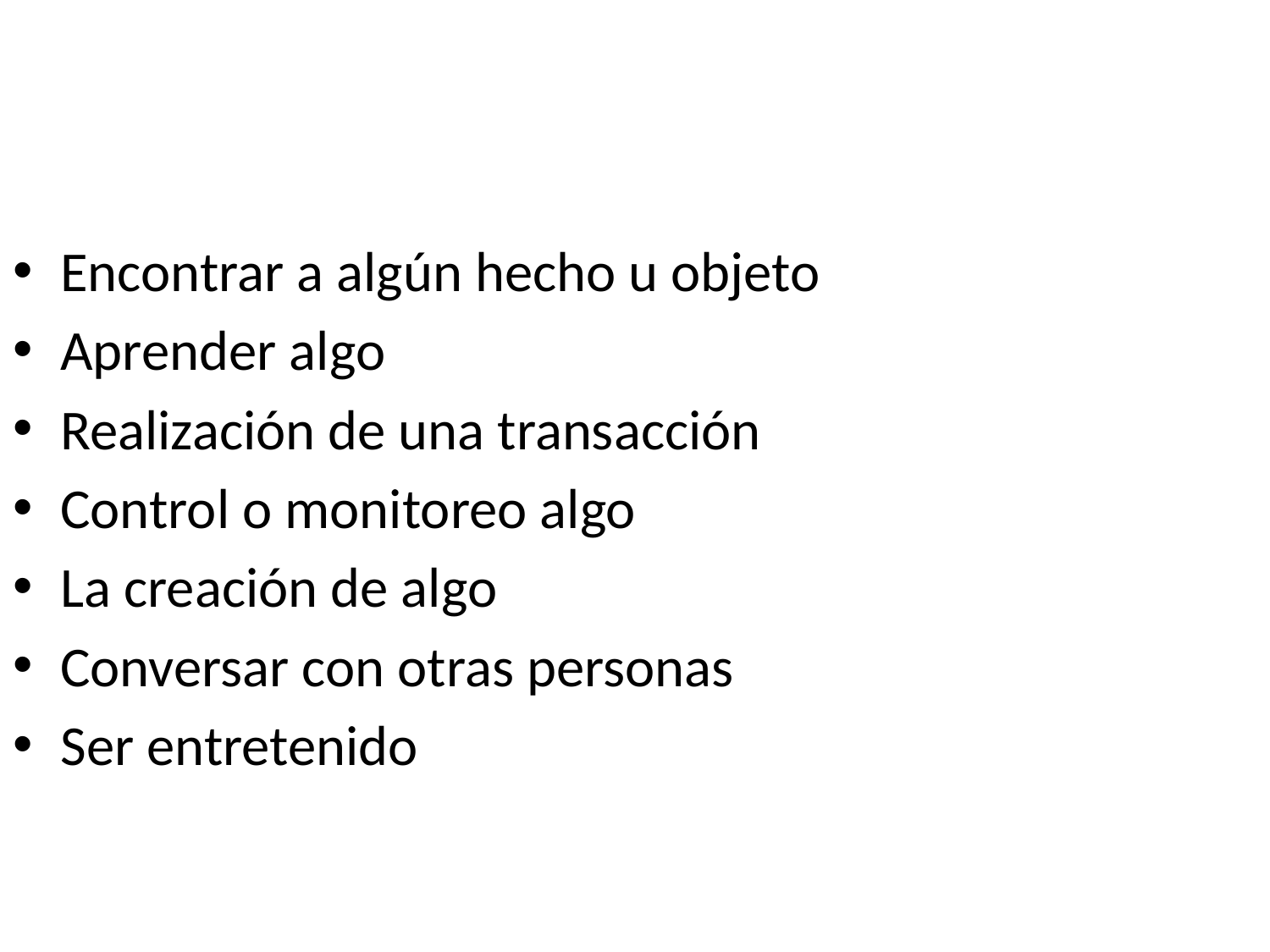

Encontrar a algún hecho u objeto
Aprender algo
Realización de una transacción
Control o monitoreo algo
La creación de algo
Conversar con otras personas
Ser entretenido